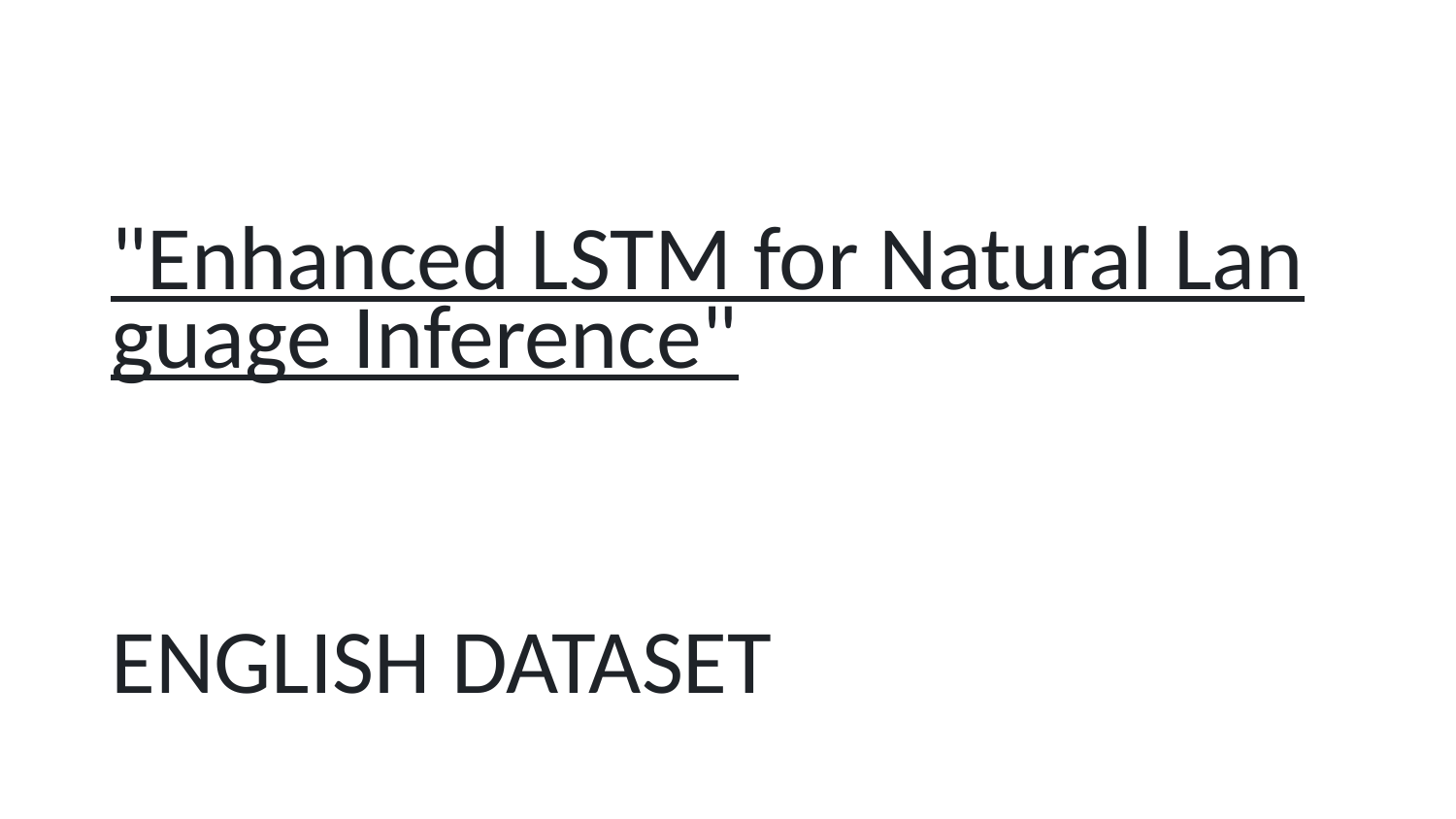

"Enhanced LSTM for Natural Language Inference"

ENGLISH DATASET